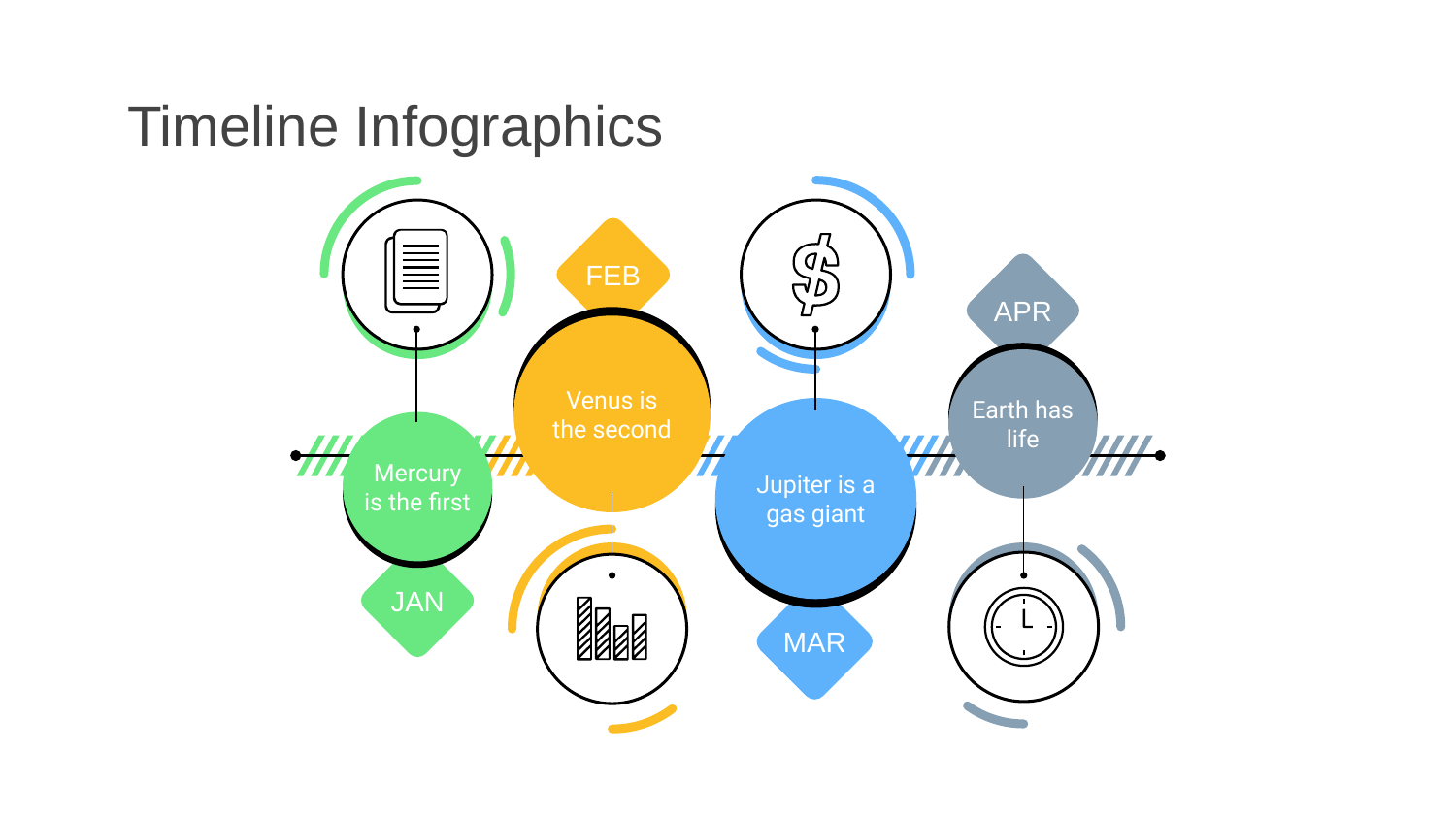

# Timeline Infographics

Jupiter is a
gas giant

MAR

Mercury
is the first

JAN
FEB

Venus is
the second

APR

Earth has life